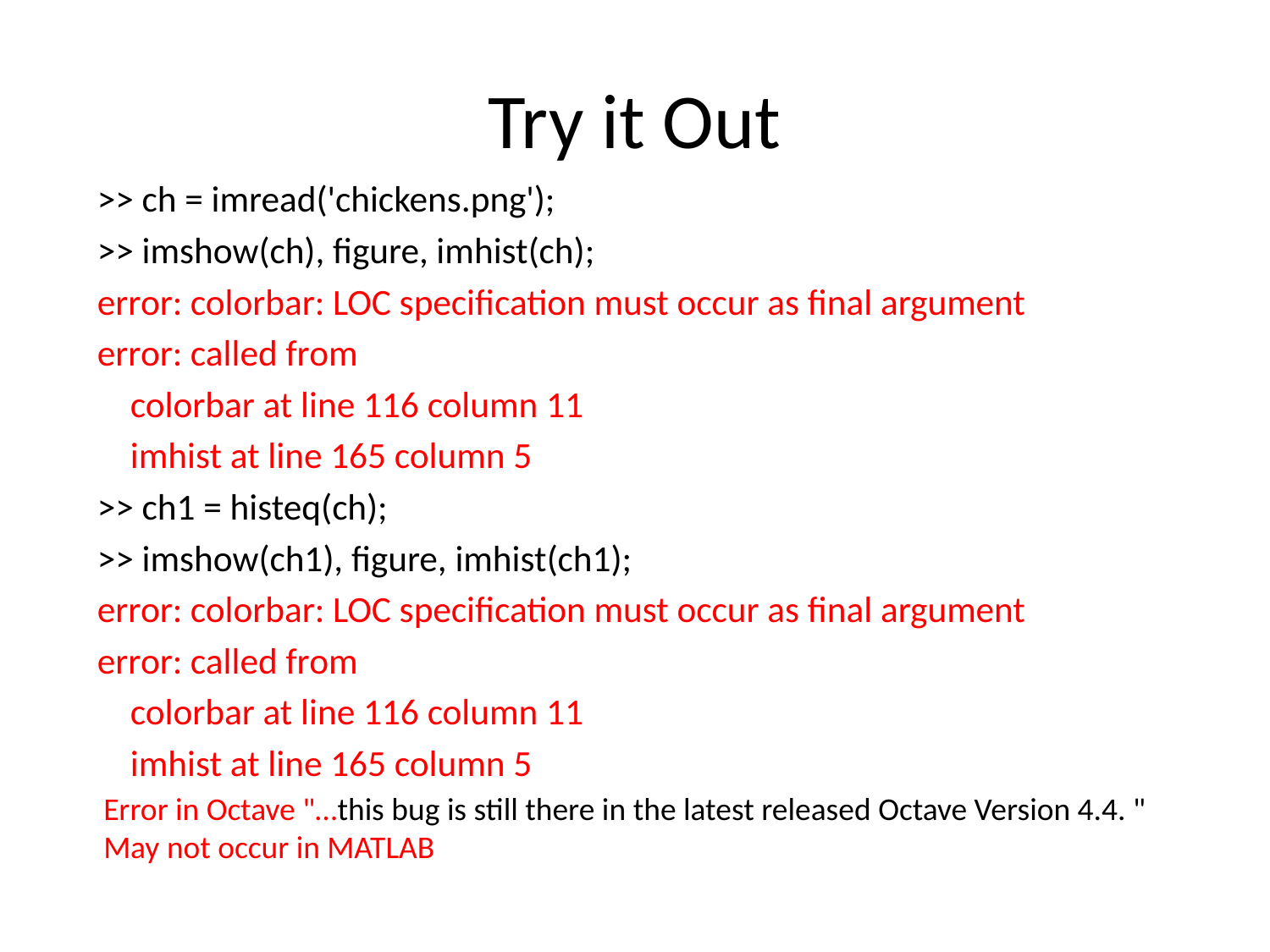

# Try it Out
>> ch = imread('chickens.png');
>> imshow(ch), figure, imhist(ch);
error: colorbar: LOC specification must occur as final argument
error: called from
    colorbar at line 116 column 11
    imhist at line 165 column 5
>> ch1 = histeq(ch);
>> imshow(ch1), figure, imhist(ch1);
error: colorbar: LOC specification must occur as final argument
error: called from
    colorbar at line 116 column 11
    imhist at line 165 column 5
Error in Octave "…this bug is still there in the latest released Octave Version 4.4. "
May not occur in MATLAB